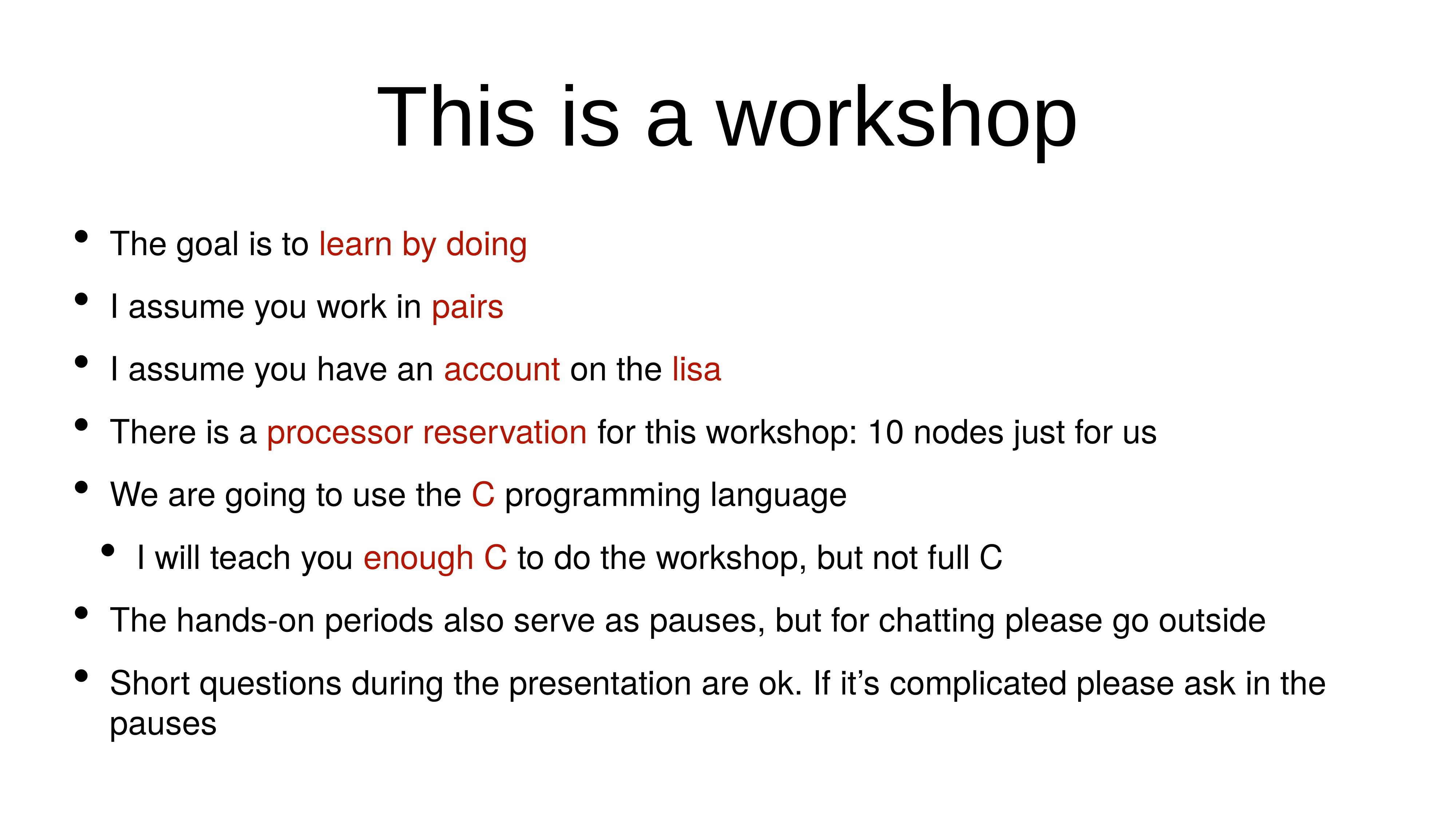

# This is a workshop
The goal is to learn by doing
I assume you work in pairs
I assume you have an account on the lisa
There is a processor reservation for this workshop: 10 nodes just for us
We are going to use the C programming language
I will teach you enough C to do the workshop, but not full C
The hands-on periods also serve as pauses, but for chatting please go outside
Short questions during the presentation are ok. If it’s complicated please ask in the pauses
2